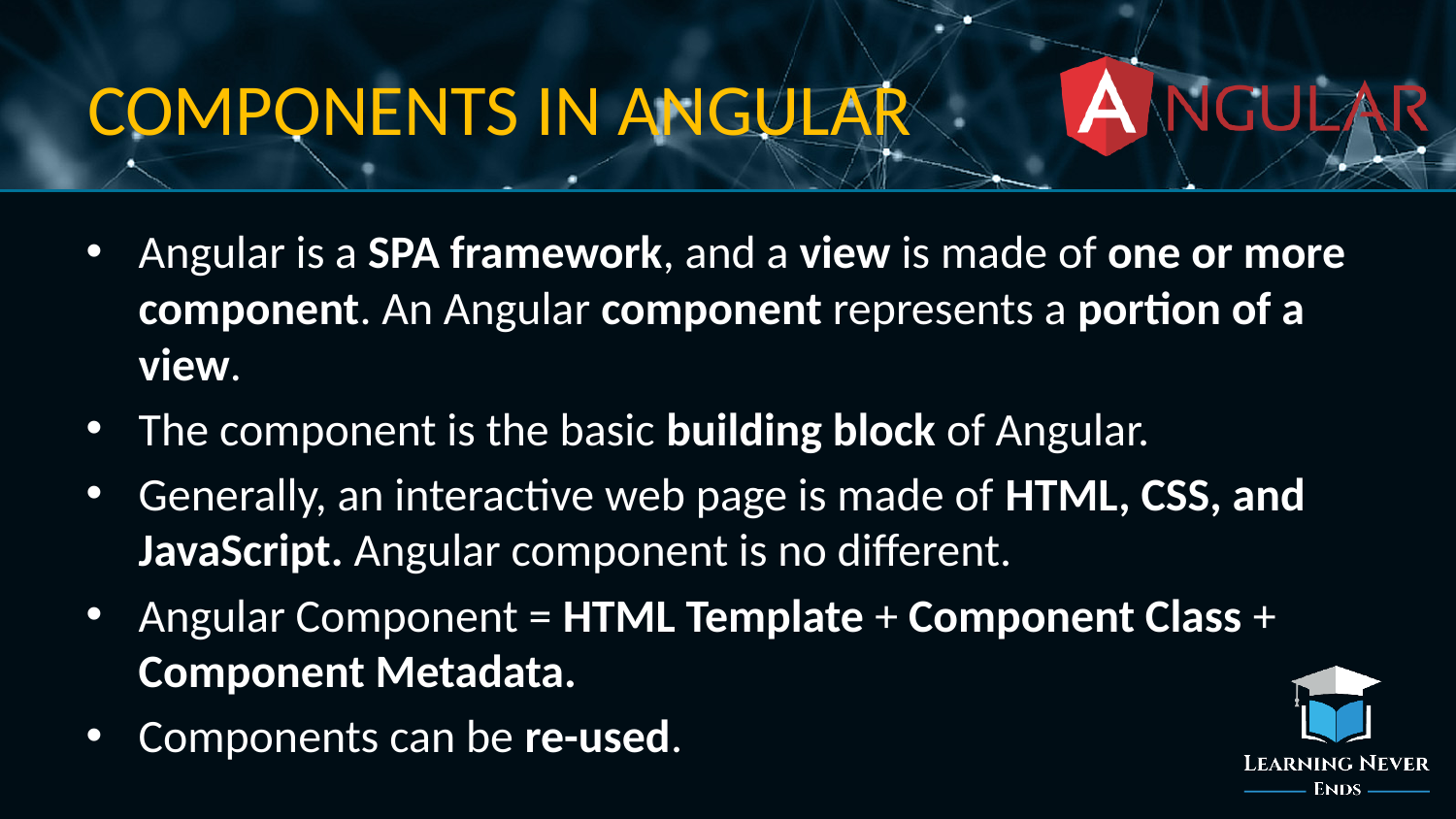

# COMPONENTS IN ANGULAR
Angular is a SPA framework, and a view is made of one or more component. An Angular component represents a portion of a view.
The component is the basic building block of Angular.
Generally, an interactive web page is made of HTML, CSS, and JavaScript. Angular component is no different.
Angular Component = HTML Template + Component Class + Component Metadata.
Components can be re-used.